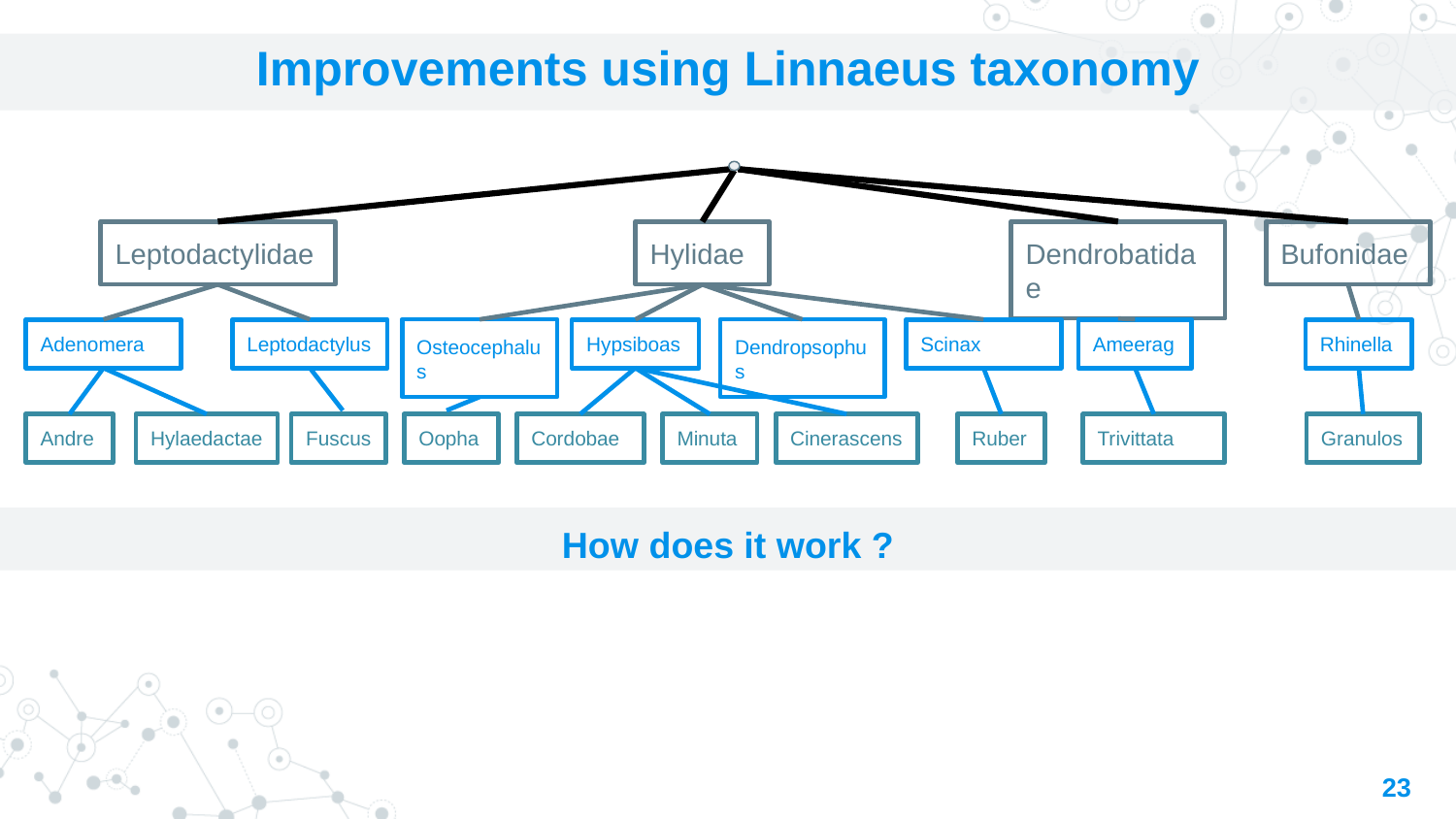

Improvements using Linnaeus taxonomy

Leptodactylidae
Hylidae
Dendrobatidae
Bufonidae
Adenomera
Leptodactylus
Osteocephalus
Hypsiboas
Dendropsophus
Scinax
Ameerag
Rhinella
Andre
Hylaedactae
Fuscus
Oopha
Cordobae
Minuta
Cinerascens
Ruber
Trivittata
Granulos
How does it work ?

23